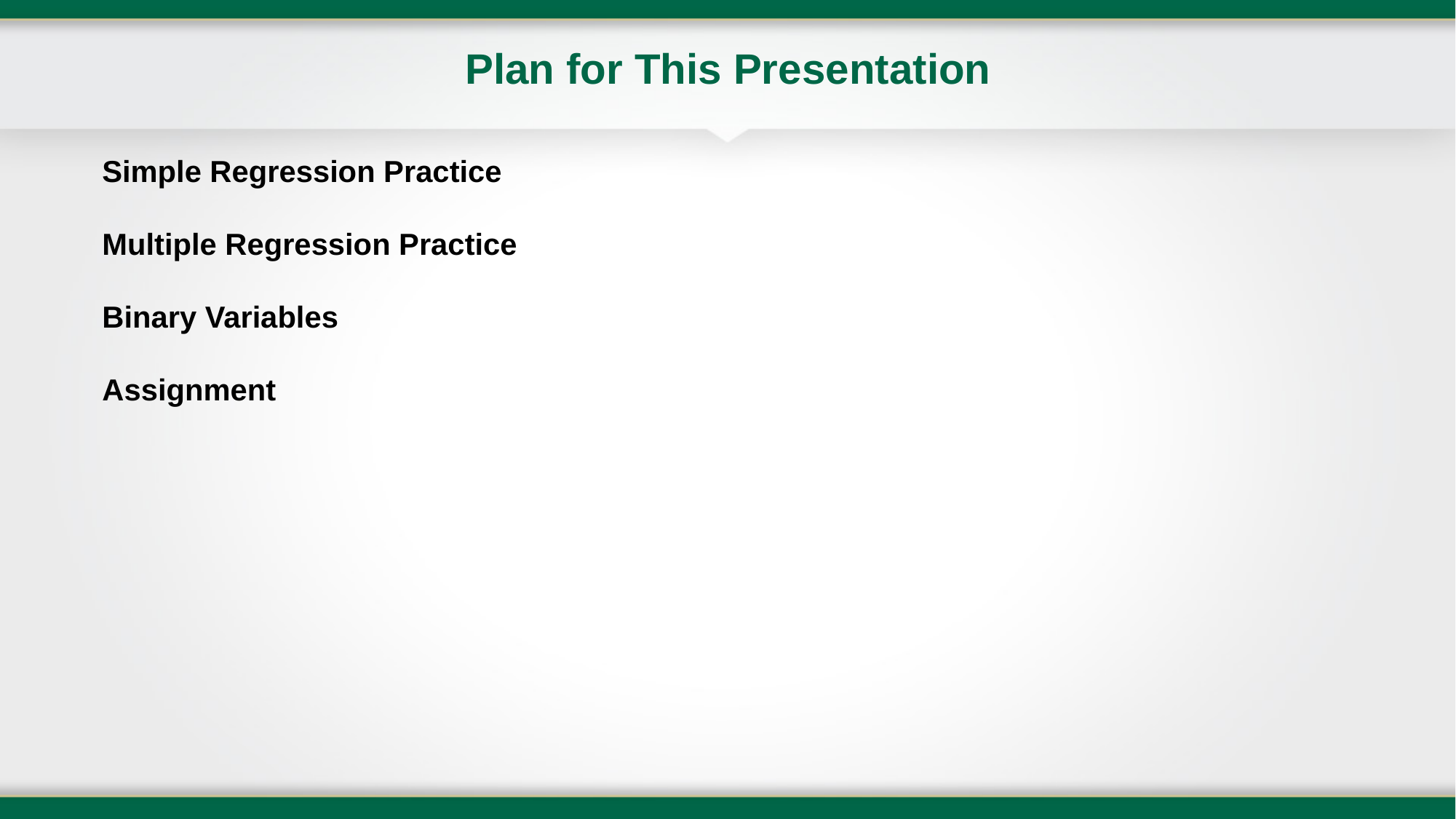

# Plan for This Presentation
Simple Regression Practice
Multiple Regression Practice
Binary Variables
Assignment